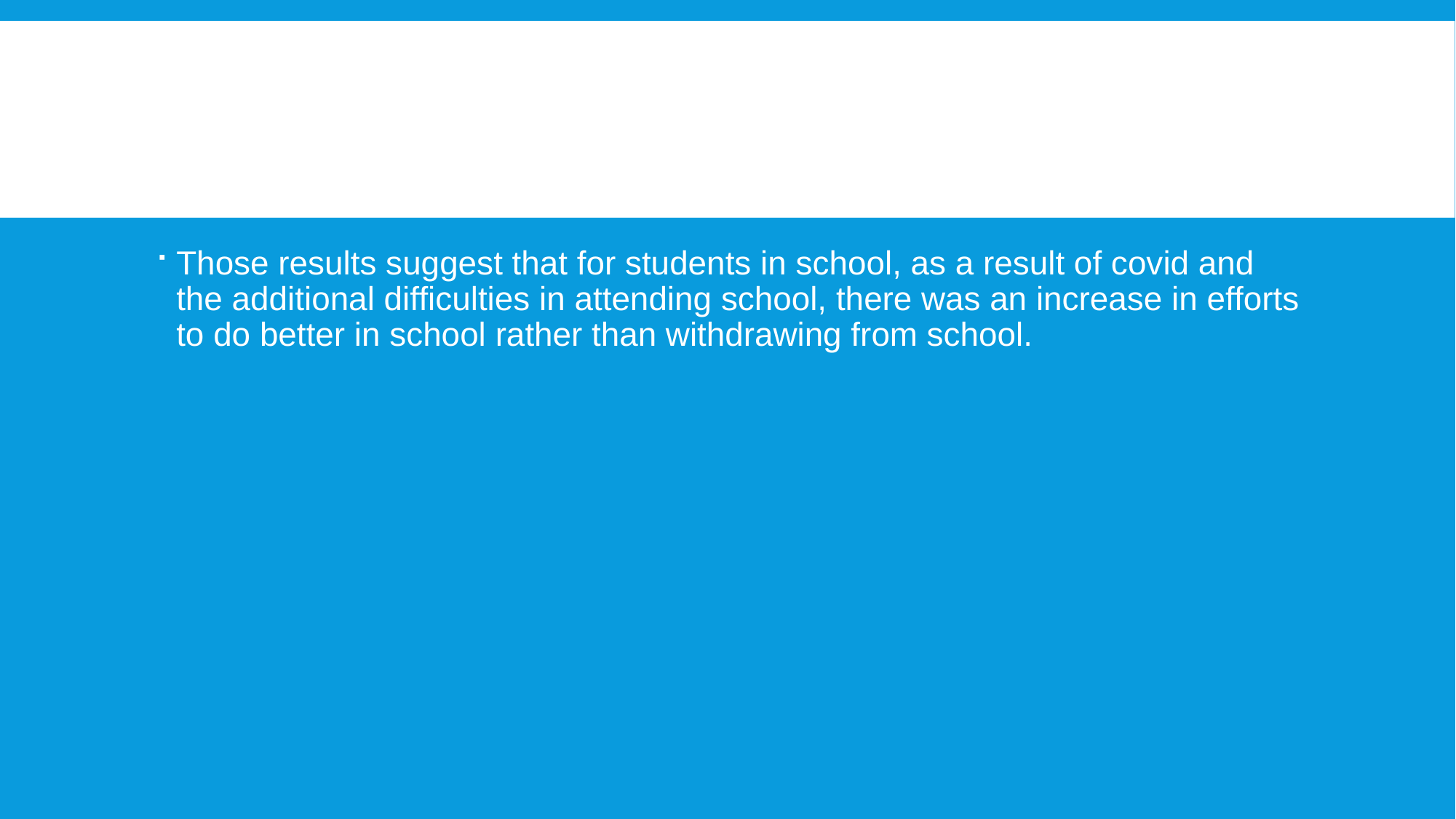

Those results suggest that for students in school, as a result of covid and the additional difficulties in attending school, there was an increase in efforts to do better in school rather than withdrawing from school.